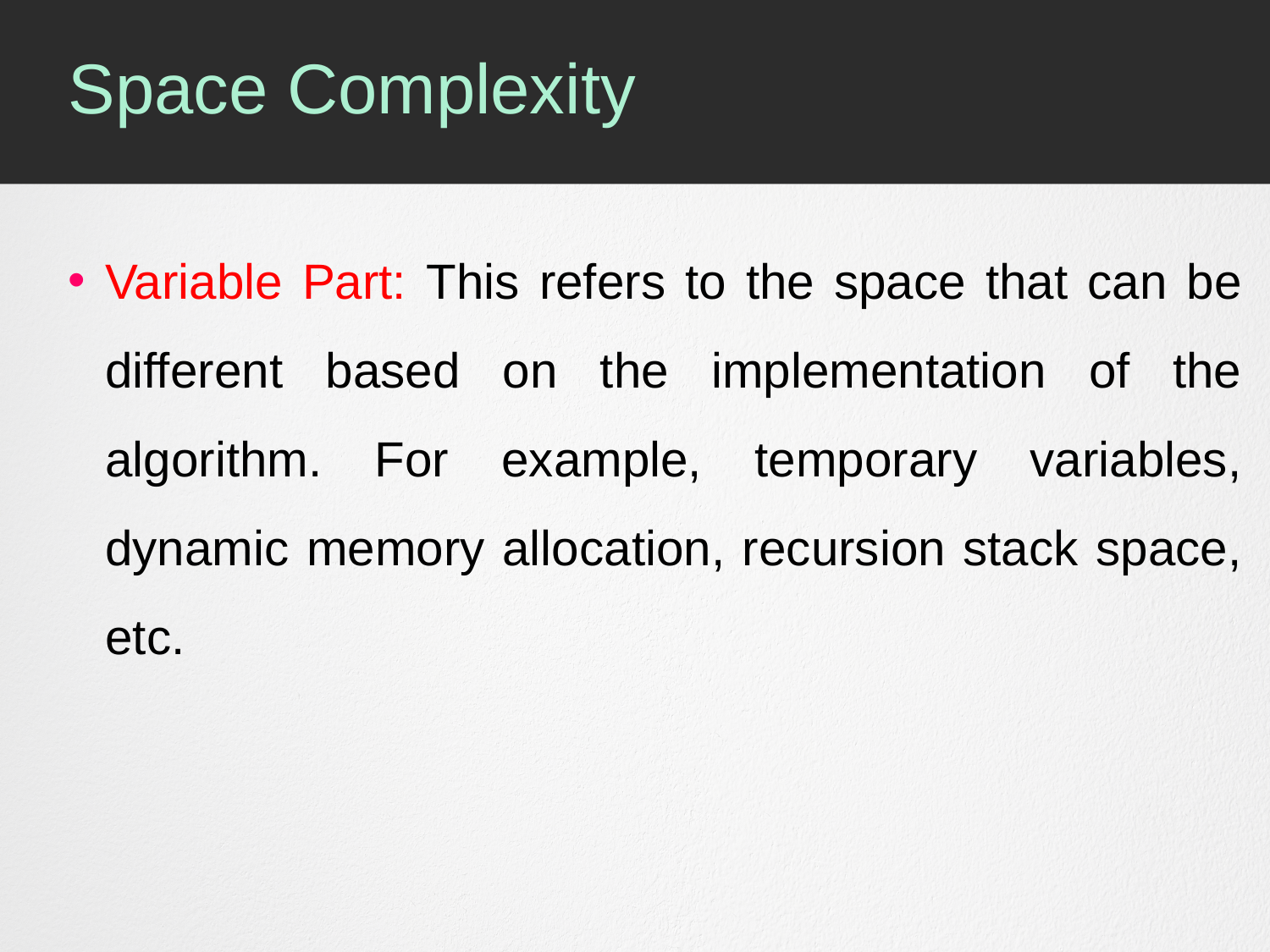

# Space Complexity
Variable Part: This refers to the space that can be different based on the implementation of the algorithm. For example, temporary variables, dynamic memory allocation, recursion stack space, etc.